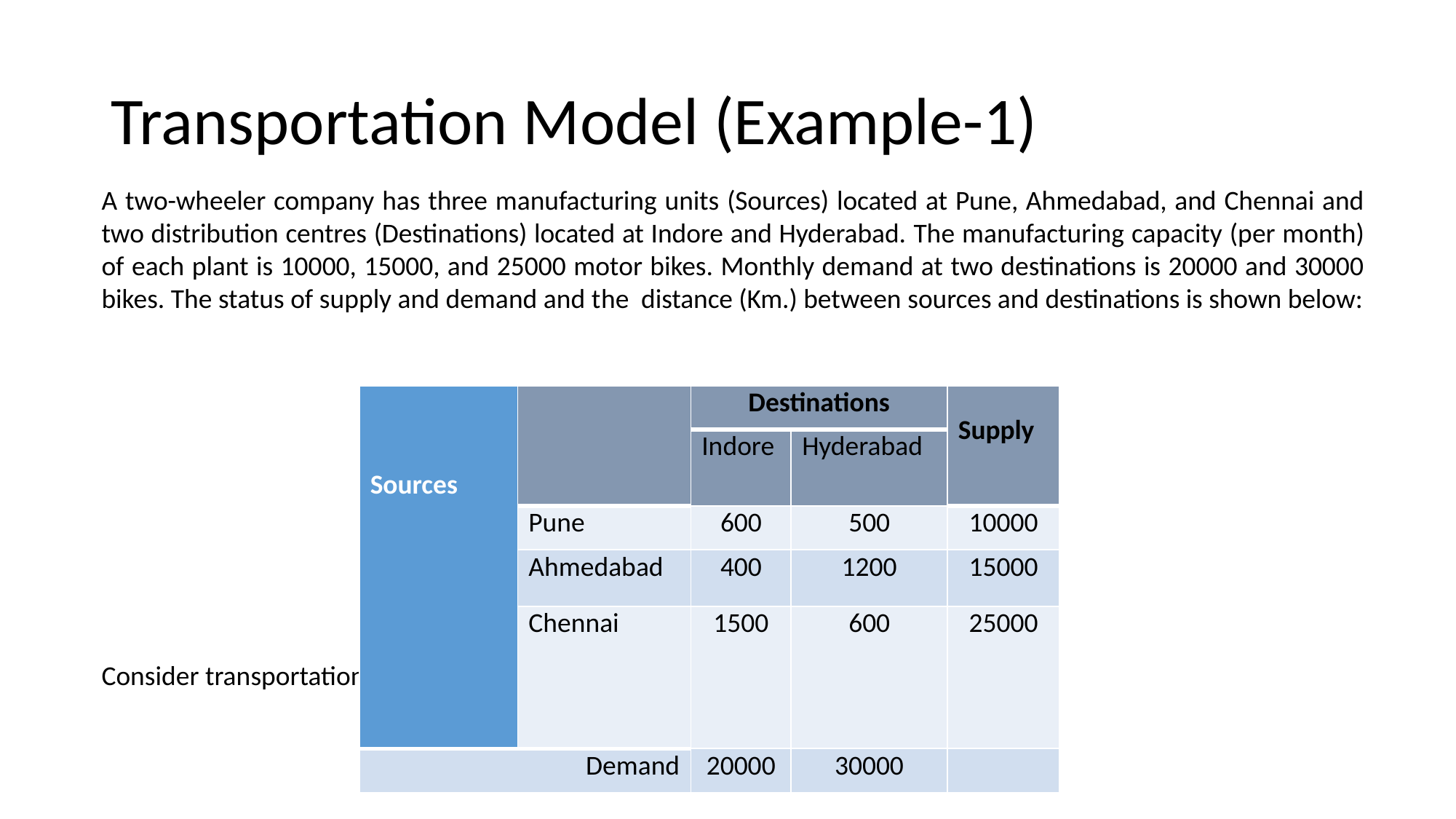

# Transportation Model (Example-1)
A two-wheeler company has three manufacturing units (Sources) located at Pune, Ahmedabad, and Chennai and two distribution centres (Destinations) located at Indore and Hyderabad. The manufacturing capacity (per month) of each plant is 10000, 15000, and 25000 motor bikes. Monthly demand at two destinations is 20000 and 30000 bikes. The status of supply and demand and the  distance (Km.) between sources and destinations is shown below:

Consider transportation cost per motor-bike per km. as Rs. 2

| Sources |  | Destinations |  | Supply |
| --- | --- | --- | --- | --- |
|  |  | Indore | Hyderabad |  |
|  | Pune | 600 | 500 | 10000 |
|  | Ahmedabad | 400 | 1200 | 15000 |
|  | Chennai | 1500 | 600 | 25000 |
| Demand |  | 20000 | 30000 |  |